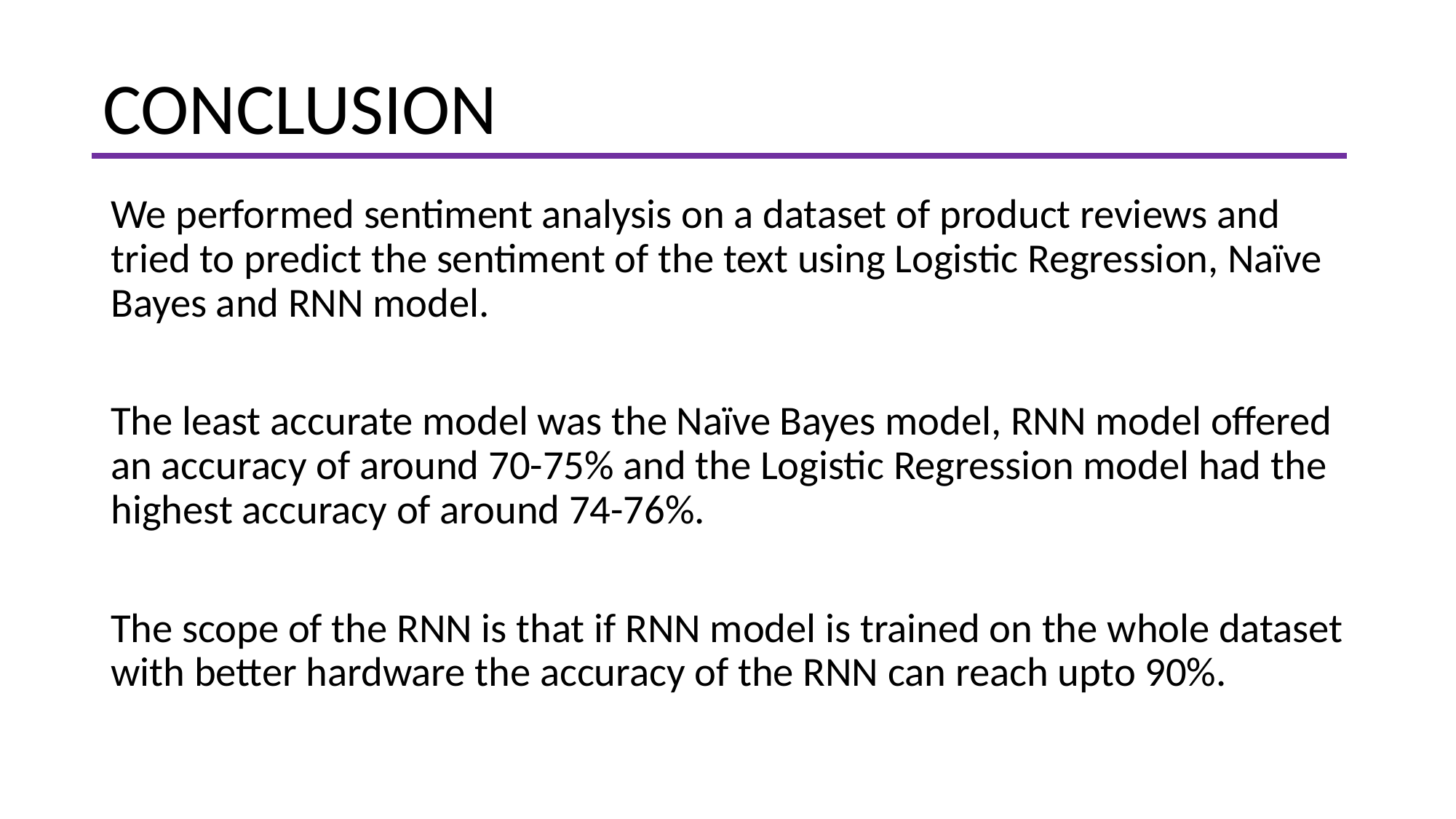

CONCLUSION
We performed sentiment analysis on a dataset of product reviews and tried to predict the sentiment of the text using Logistic Regression, Naïve Bayes and RNN model.

The least accurate model was the Naïve Bayes model, RNN model offered an accuracy of around 70-75% and the Logistic Regression model had the highest accuracy of around 74-76%.

The scope of the RNN is that if RNN model is trained on the whole dataset with better hardware the accuracy of the RNN can reach upto 90%.